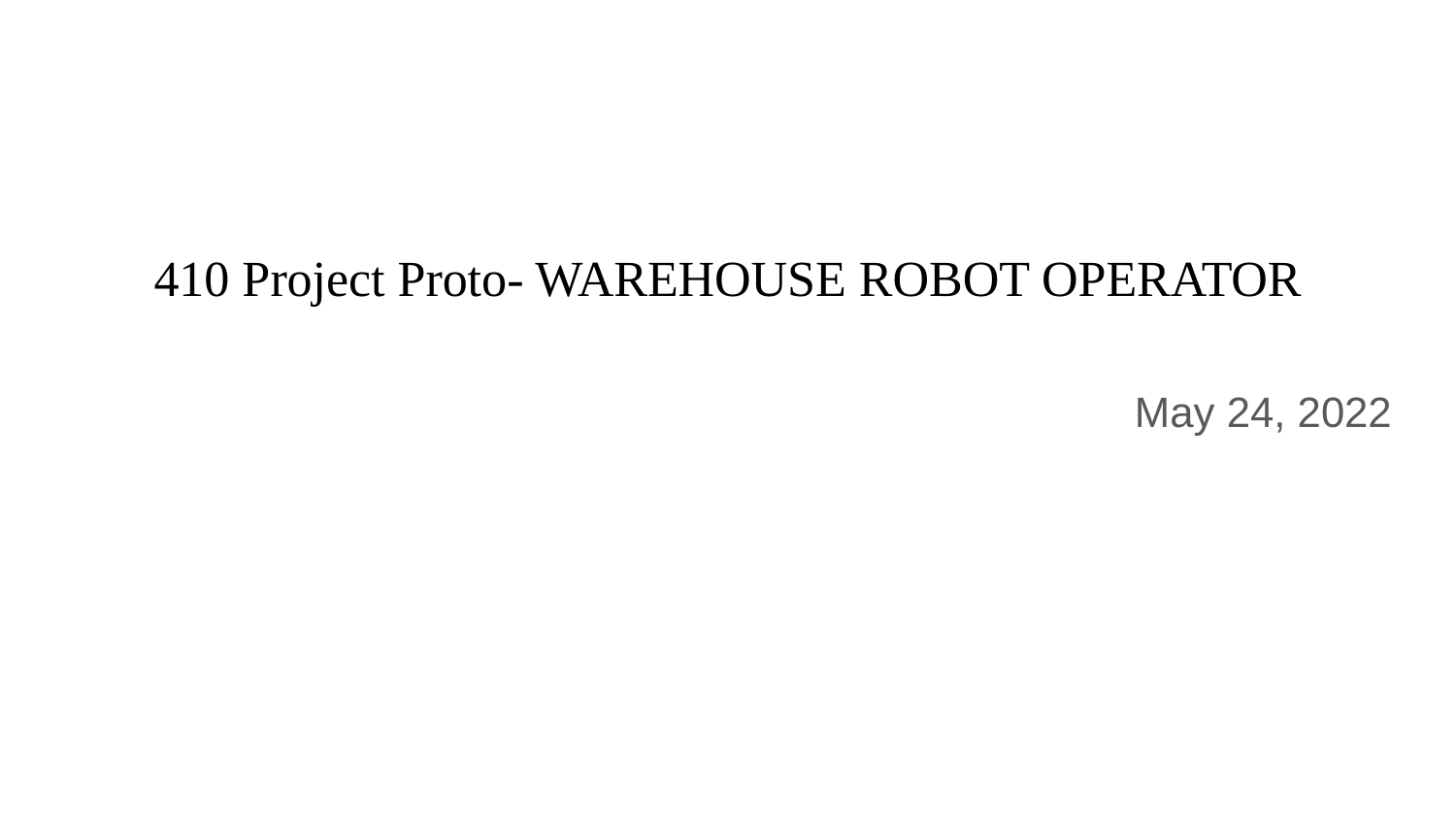

# 410 Project Proto- WAREHOUSE ROBOT OPERATOR

May 24, 2022